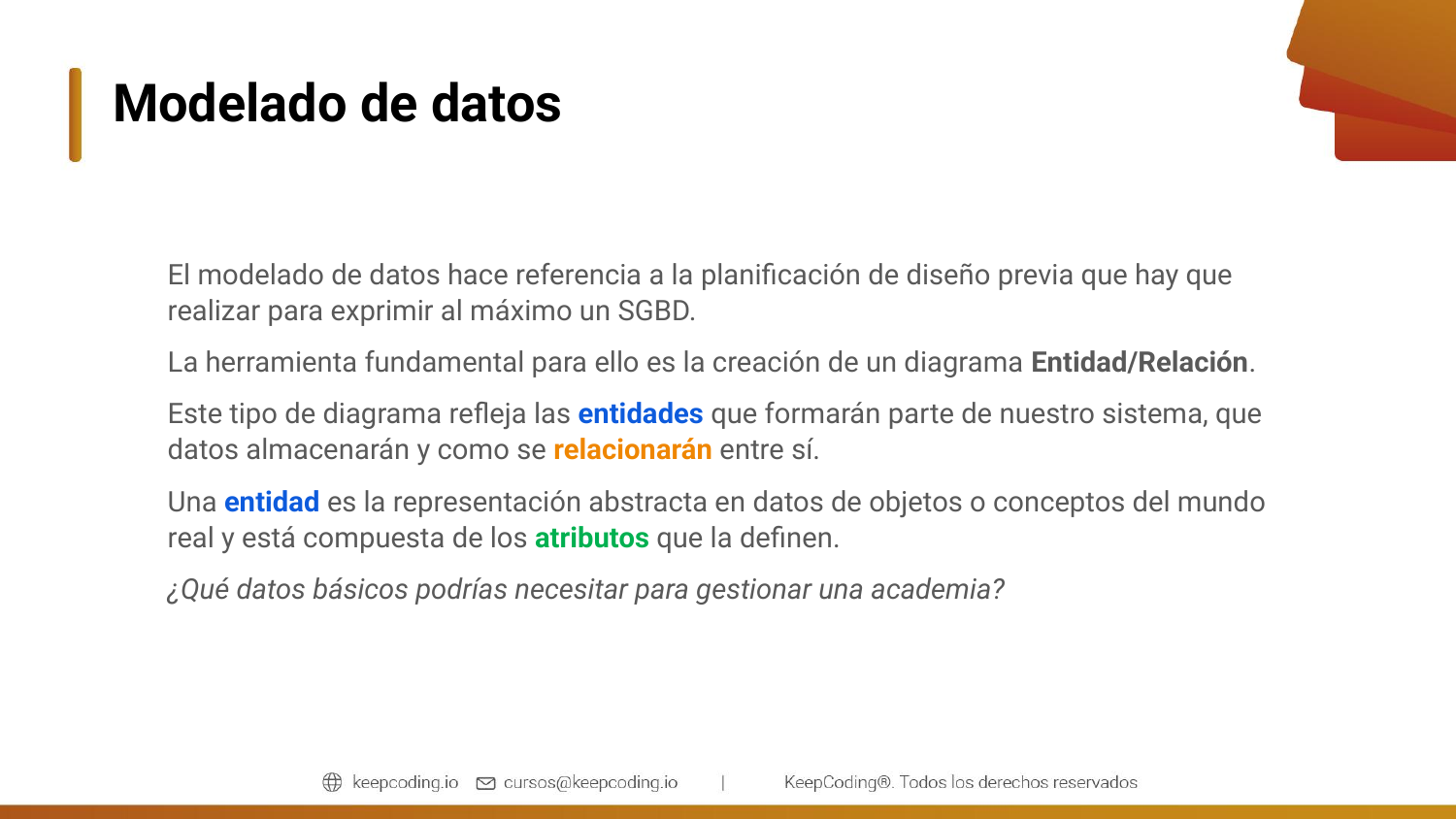

# Modelado de datos
El modelado de datos hace referencia a la planificación de diseño previa que hay que realizar para exprimir al máximo un SGBD.
La herramienta fundamental para ello es la creación de un diagrama Entidad/Relación.
Este tipo de diagrama refleja las entidades que formarán parte de nuestro sistema, que datos almacenarán y como se relacionarán entre sí.
Una entidad es la representación abstracta en datos de objetos o conceptos del mundo real y está compuesta de los atributos que la definen.
¿Qué datos básicos podrías necesitar para gestionar una academia?